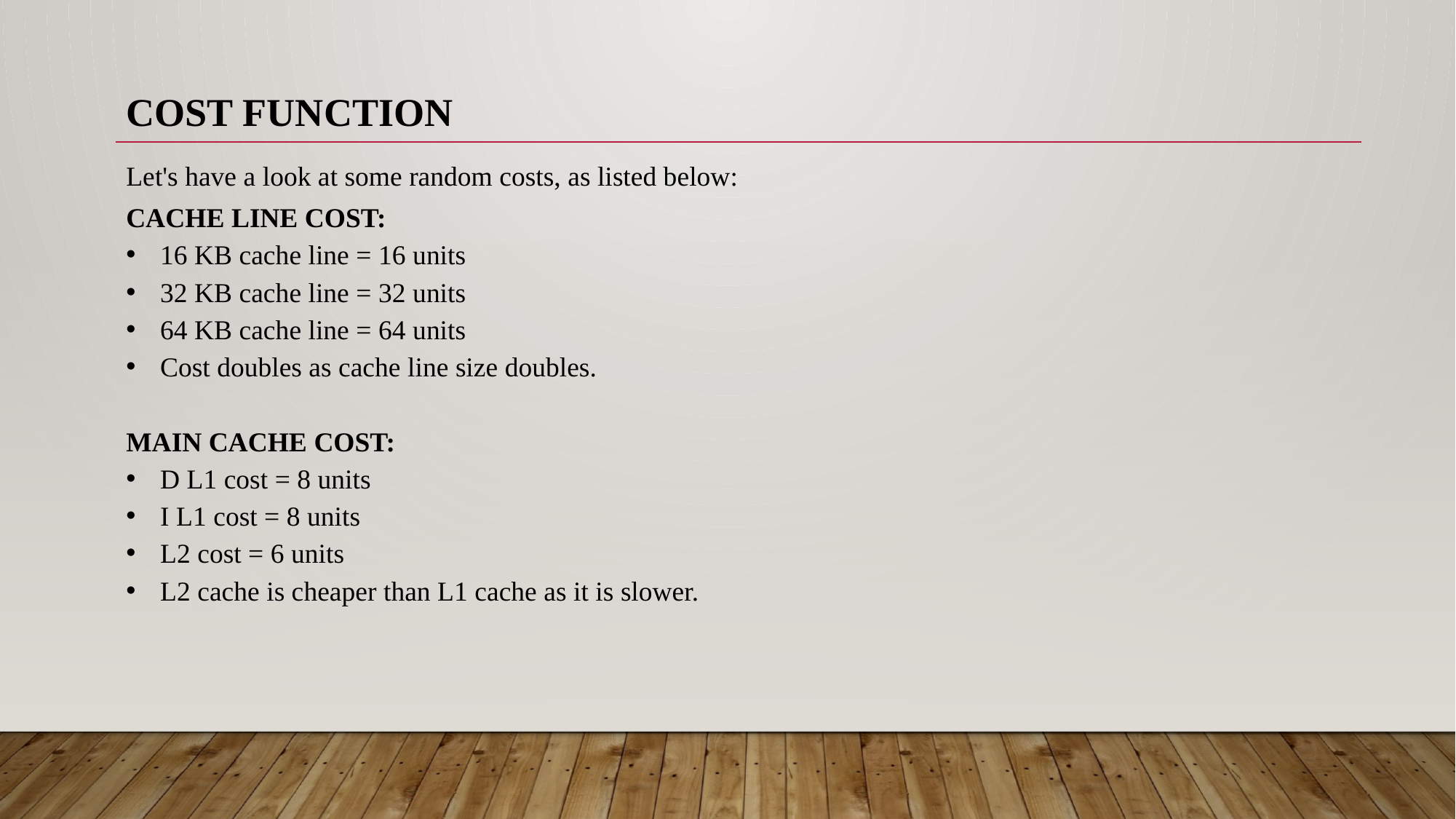

COST FUNCTION
Let's have a look at some random costs, as listed below:
CACHE LINE COST:
16 KB cache line = 16 units
32 KB cache line = 32 units
64 KB cache line = 64 units
Cost doubles as cache line size doubles.

MAIN CACHE COST:
D L1 cost = 8 units
I L1 cost = 8 units
L2 cost = 6 units
L2 cache is cheaper than L1 cache as it is slower.